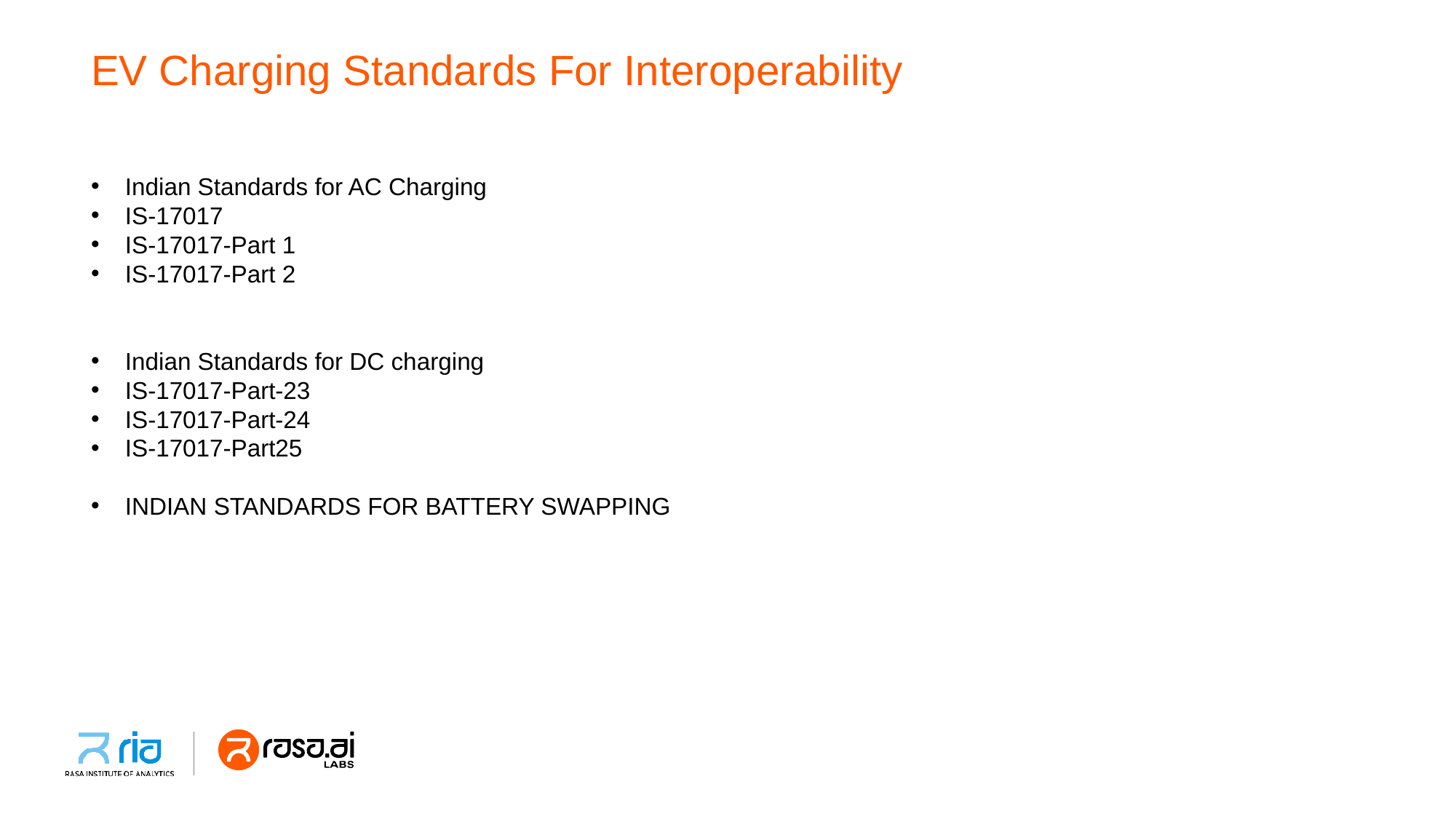

# EV Charging Standards For Interoperability
Indian Standards for AC Charging
IS-17017
IS-17017-Part 1
IS-17017-Part 2

Indian Standards for DC charging
IS-17017-Part-23
IS-17017-Part-24
IS-17017-Part25

INDIAN STANDARDS FOR BATTERY SWAPPING